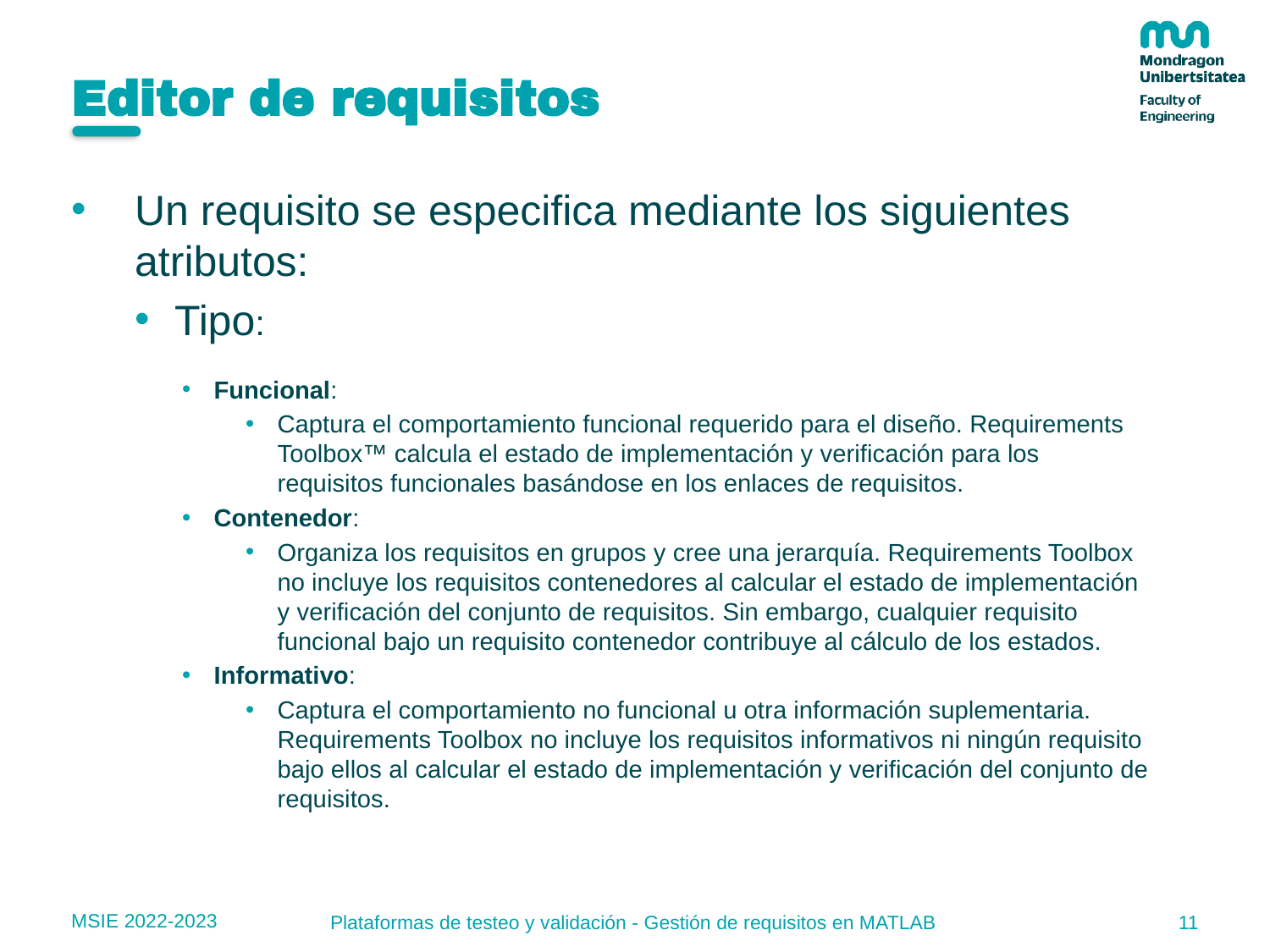

# Editor de requisitos
Un requisito se especifica mediante los siguientes atributos:
Tipo:

Funcional:
Captura el comportamiento funcional requerido para el diseño. Requirements Toolbox™ calcula el estado de implementación y verificación para los requisitos funcionales basándose en los enlaces de requisitos.
Contenedor:
Organiza los requisitos en grupos y cree una jerarquía. Requirements Toolbox no incluye los requisitos contenedores al calcular el estado de implementación y verificación del conjunto de requisitos. Sin embargo, cualquier requisito funcional bajo un requisito contenedor contribuye al cálculo de los estados.
Informativo:
Captura el comportamiento no funcional u otra información suplementaria. Requirements Toolbox no incluye los requisitos informativos ni ningún requisito bajo ellos al calcular el estado de implementación y verificación del conjunto de requisitos.
MSIE 2022-2023
11
Plataformas de testeo y validación - Gestión de requisitos en MATLAB